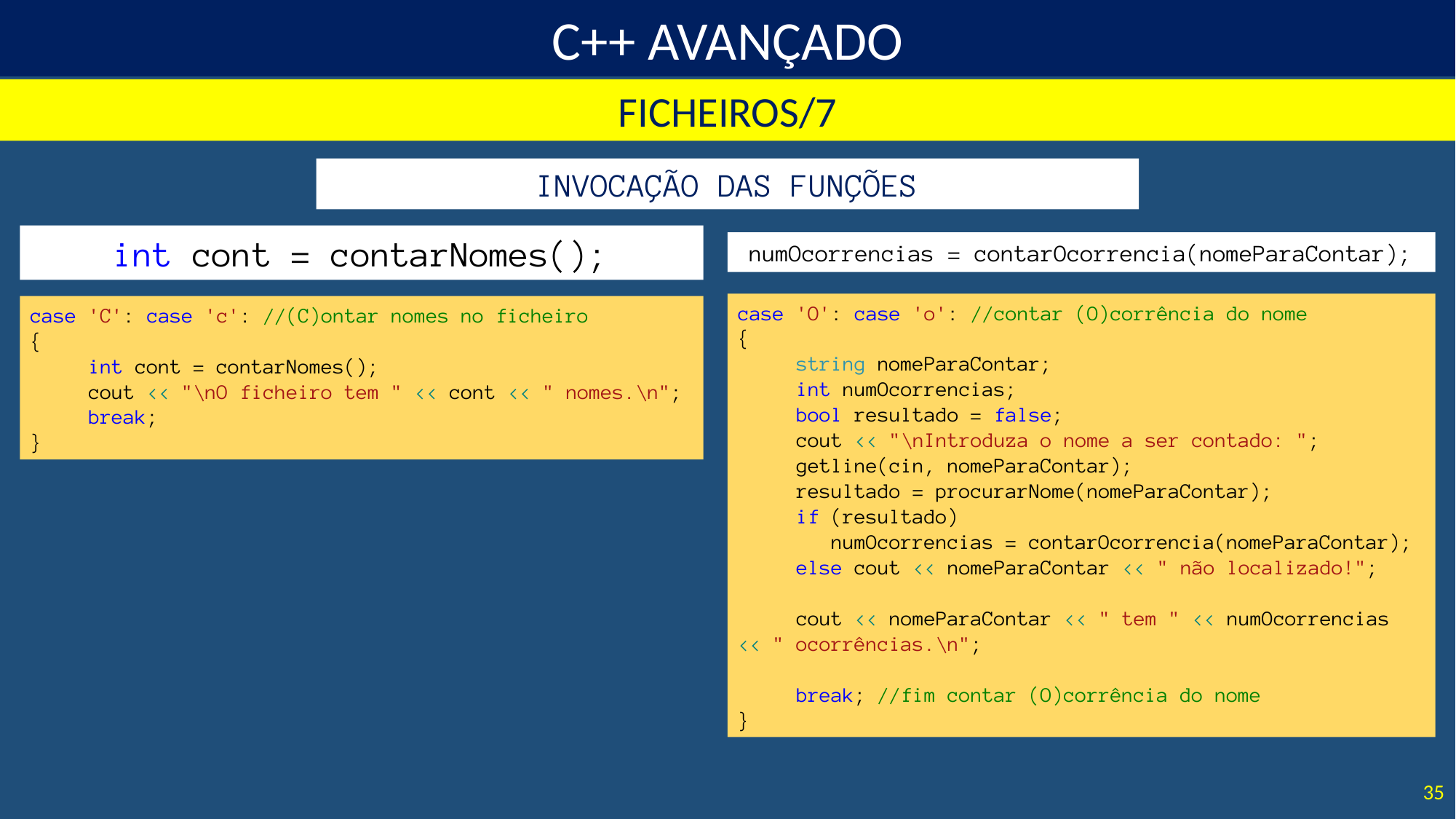

FICHEIROS/7
INVOCAÇÃO DAS FUNÇÕES
int cont = contarNomes();
numOcorrencias = contarOcorrencia(nomeParaContar);
case 'O': case 'o': //contar (O)corrência do nome
{
     string nomeParaContar;
     int numOcorrencias;
     bool resultado = false;
     cout << "\nIntroduza o nome a ser contado: ";
     getline(cin, nomeParaContar);
     resultado = procurarNome(nomeParaContar);
     if (resultado)
        numOcorrencias = contarOcorrencia(nomeParaContar);
     else cout << nomeParaContar << " não localizado!";

     cout << nomeParaContar << " tem " << numOcorrencias << " ocorrências.\n";

     break; //fim contar (O)corrência do nome
}
case 'C': case 'c': //(C)ontar nomes no ficheiro
{
     int cont = contarNomes();
     cout << "\nO ficheiro tem " << cont << " nomes.\n";
     break;
}